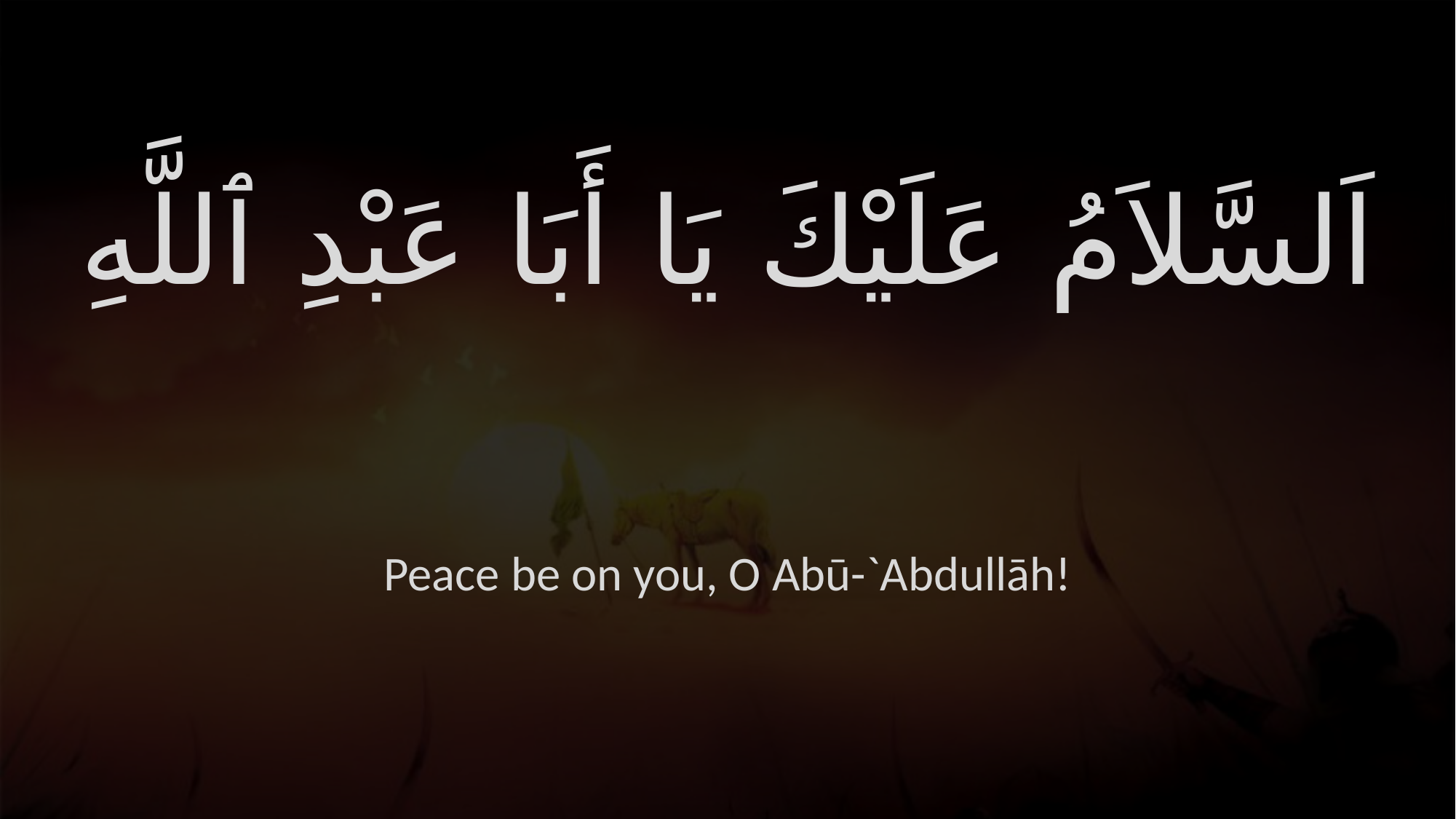

# اَلسَّلاَمُ عَلَيْكَ يَا أَبَا عَبْدِ ٱللَّهِ
Peace be on you, O Abū-`Abdullāh!